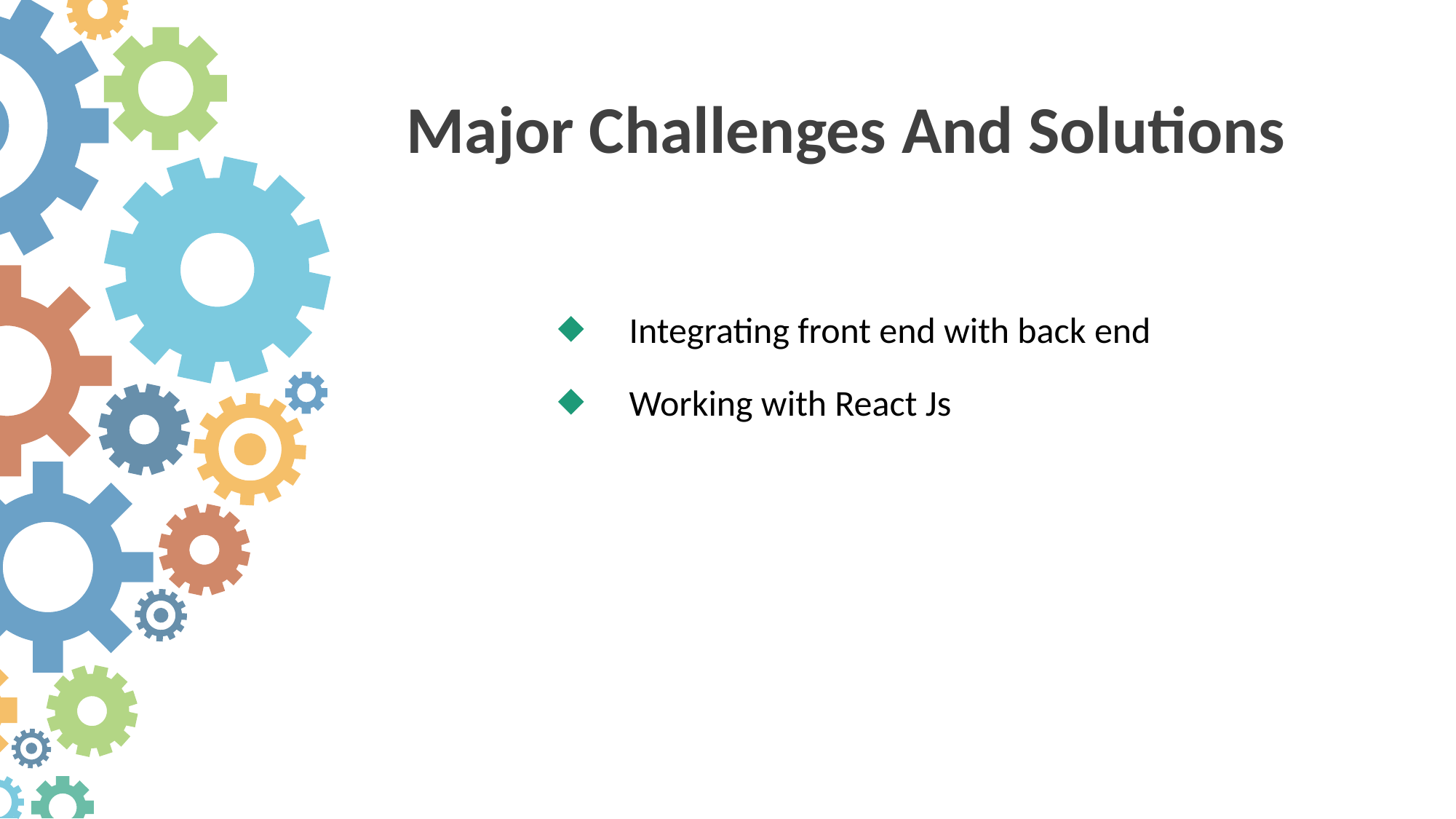

Major Challenges And Solutions
Integrating front end with back end

Working with React Js